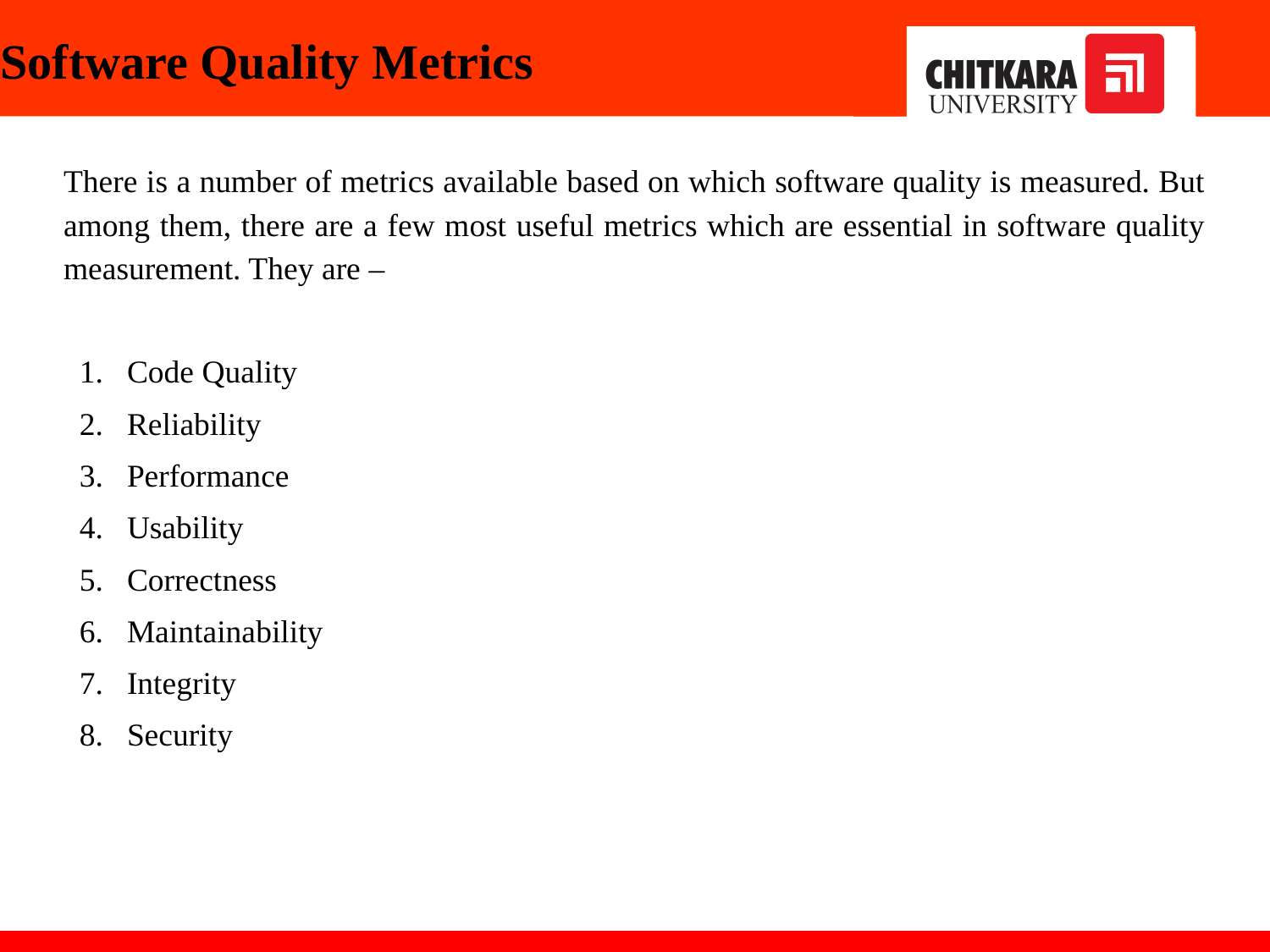

# Software Quality Metrics
There is a number of metrics available based on which software quality is measured. But among them, there are a few most useful metrics which are essential in software quality measurement. They are –

Code Quality
Reliability
Performance
Usability
Correctness
Maintainability
Integrity
Security